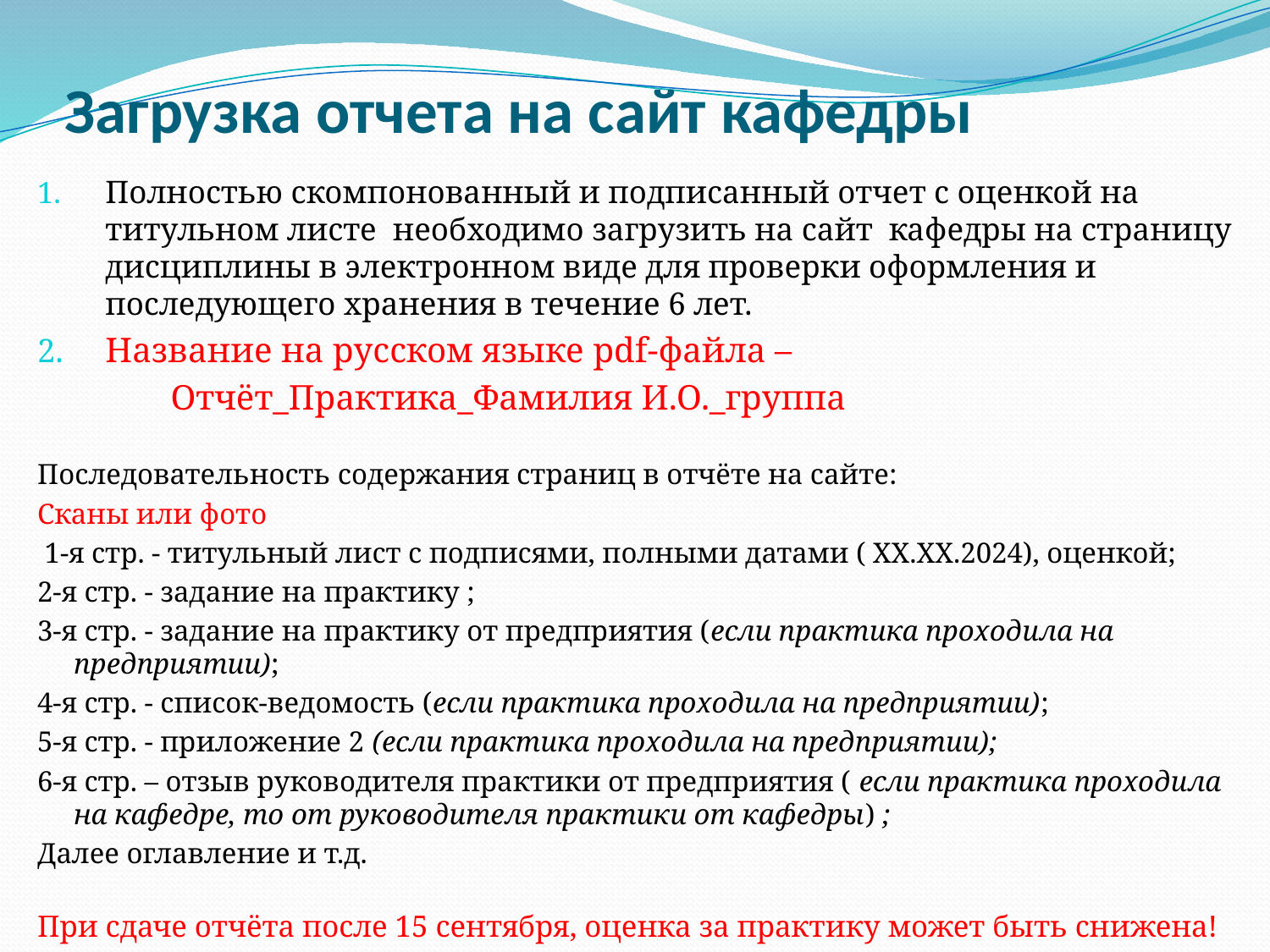

# Загрузка отчета на сайт кафедры
Полностью скомпонованный и подписанный отчет с оценкой на титульном листе  необходимо загрузить на сайт  кафедры на страницу дисциплины в электронном виде для проверки оформления и последующего хранения в течение 6 лет.
Название на русском языке pdf-файла –
               Отчёт_Практика_Фамилия И.О._группа

Последовательность содержания страниц в отчёте на сайте:
Сканы или фото
 1-я стр. - титульный лист с подписями, полными датами ( ХХ.ХХ.2024), оценкой;
2-я стр. - задание на практику ;
3-я стр. - задание на практику от предприятия (если практика проходила на предприятии);
4-я стр. - список-ведомость (если практика проходила на предприятии);
5-я стр. - приложение 2 (если практика проходила на предприятии);
6-я стр. – отзыв руководителя практики от предприятия ( если практика проходила на кафедре, то от руководителя практики от кафедры) ;
Далее оглавление и т.д.

При сдаче отчёта после 15 сентября, оценка за практику может быть снижена!